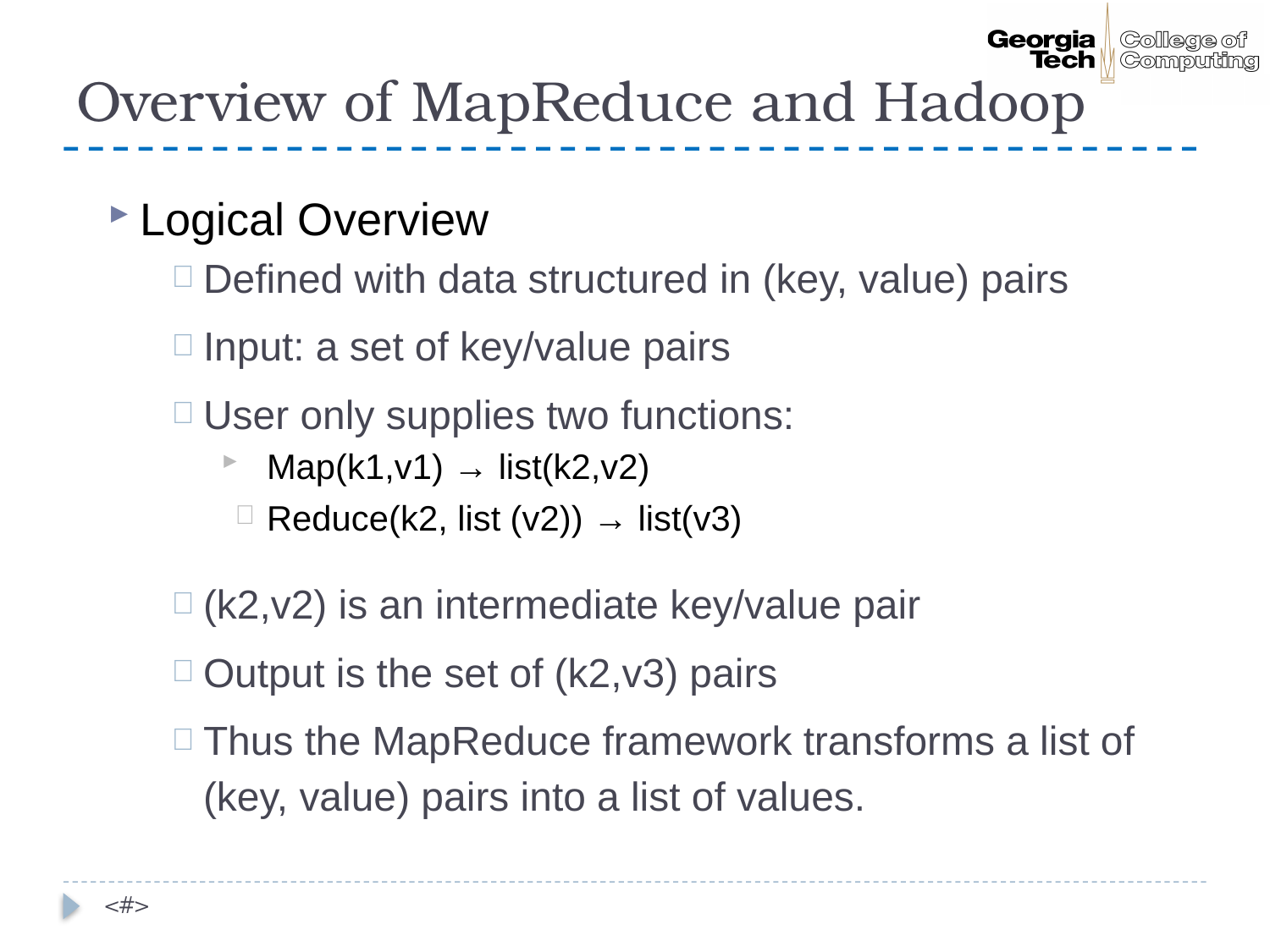

# Overview of MapReduce and Hadoop
Logical Overview
Defined with data structured in (key, value) pairs
Input: a set of key/value pairs
User only supplies two functions:
Map(k1,v1) → list(k2,v2)
Reduce(k2, list (v2)) → list(v3)
(k2,v2) is an intermediate key/value pair
Output is the set of (k2,v3) pairs
Thus the MapReduce framework transforms a list of (key, value) pairs into a list of values.
 <#>